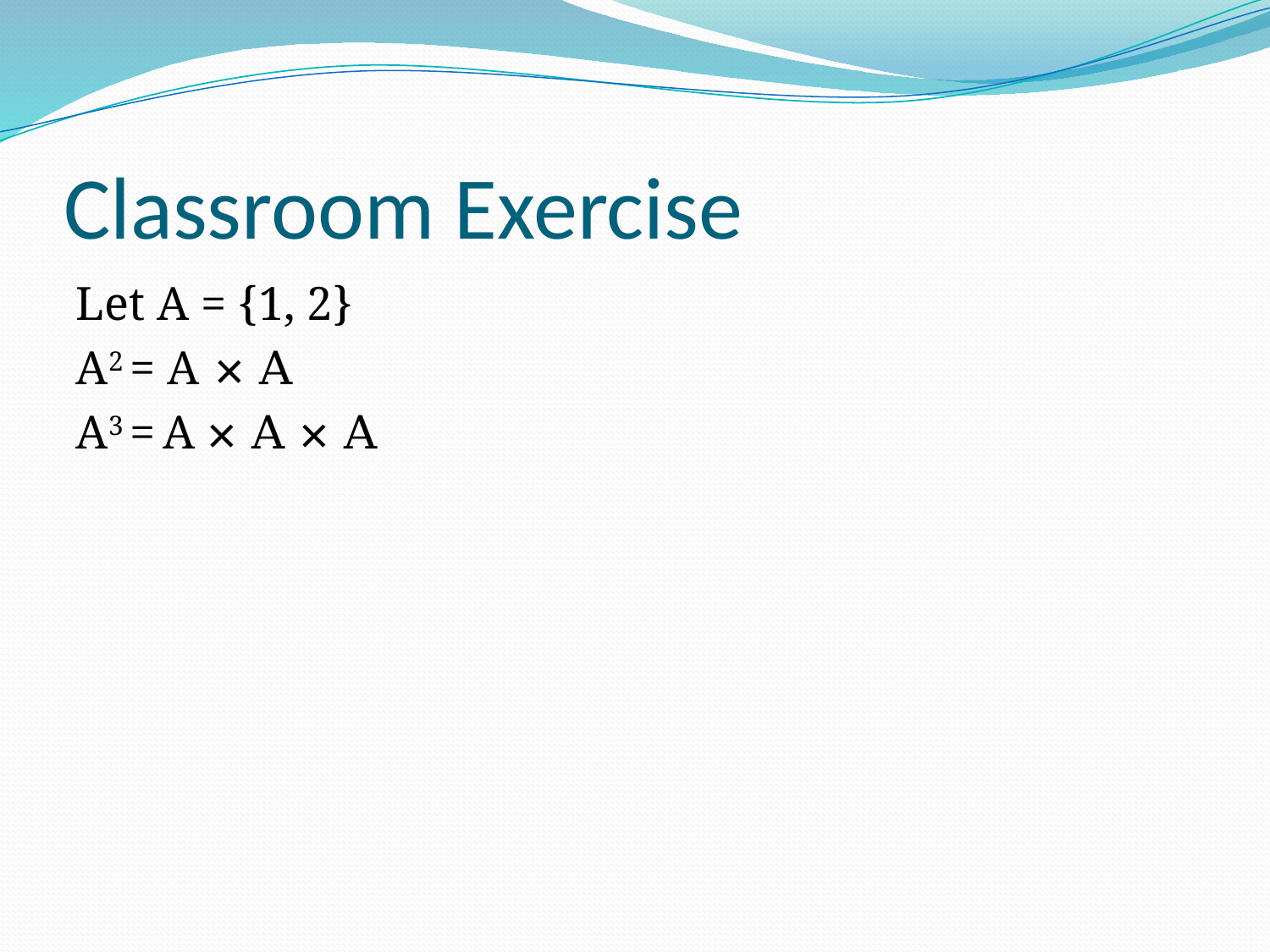

# Classroom Exercise
Let A = {1, 2}
A2 = A × A
A3 = A × A × A